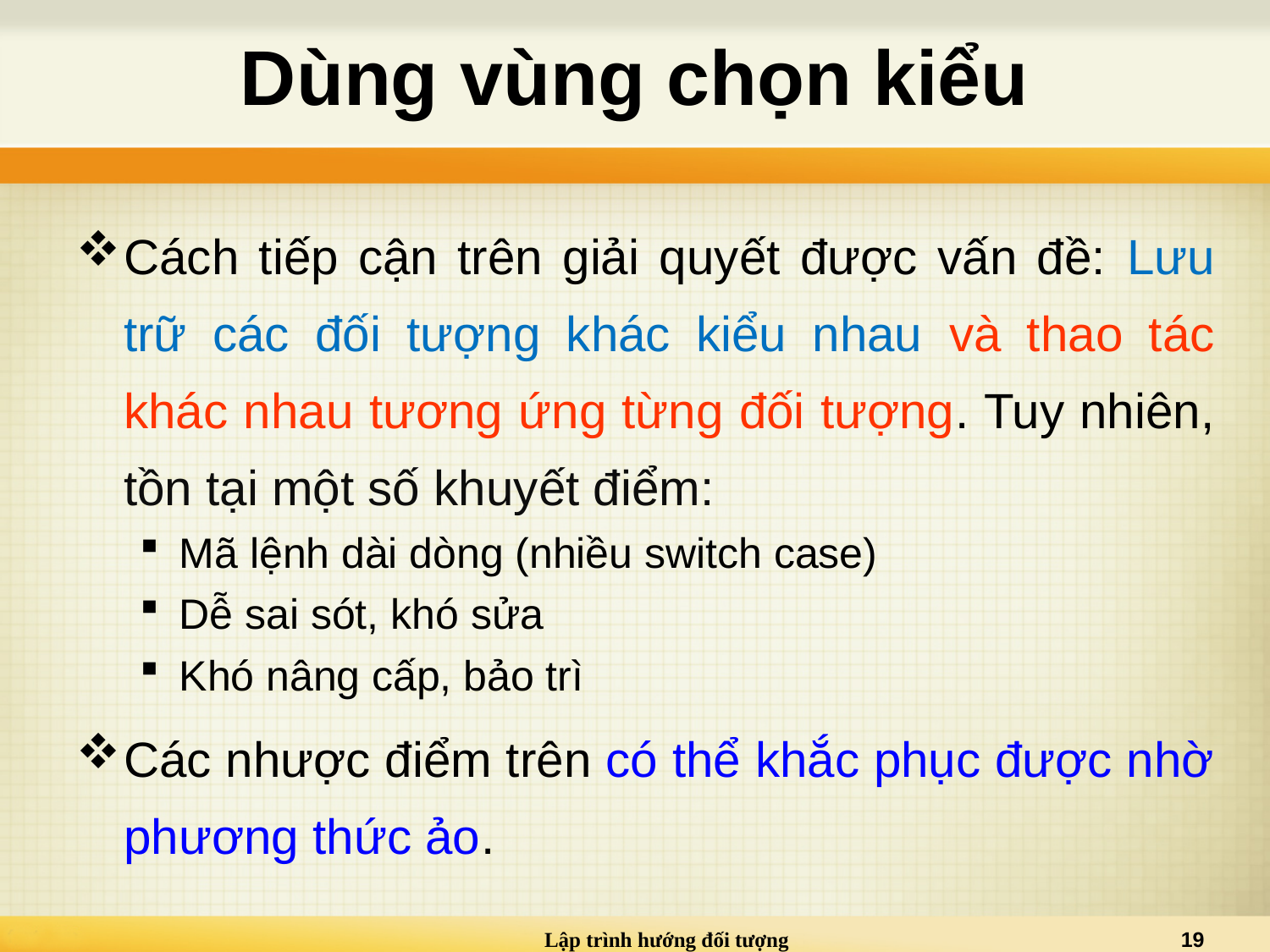

# Dùng vùng chọn kiểu
Cách tiếp cận trên giải quyết được vấn đề: Lưu trữ các đối tượng khác kiểu nhau và thao tác khác nhau tương ứng từng đối tượng. Tuy nhiên, tồn tại một số khuyết điểm:
Mã lệnh dài dòng (nhiều switch case)
Dễ sai sót, khó sửa
Khó nâng cấp, bảo trì
Các nhược điểm trên có thể khắc phục được nhờ phương thức ảo.
Lập trình hướng đối tượng
19